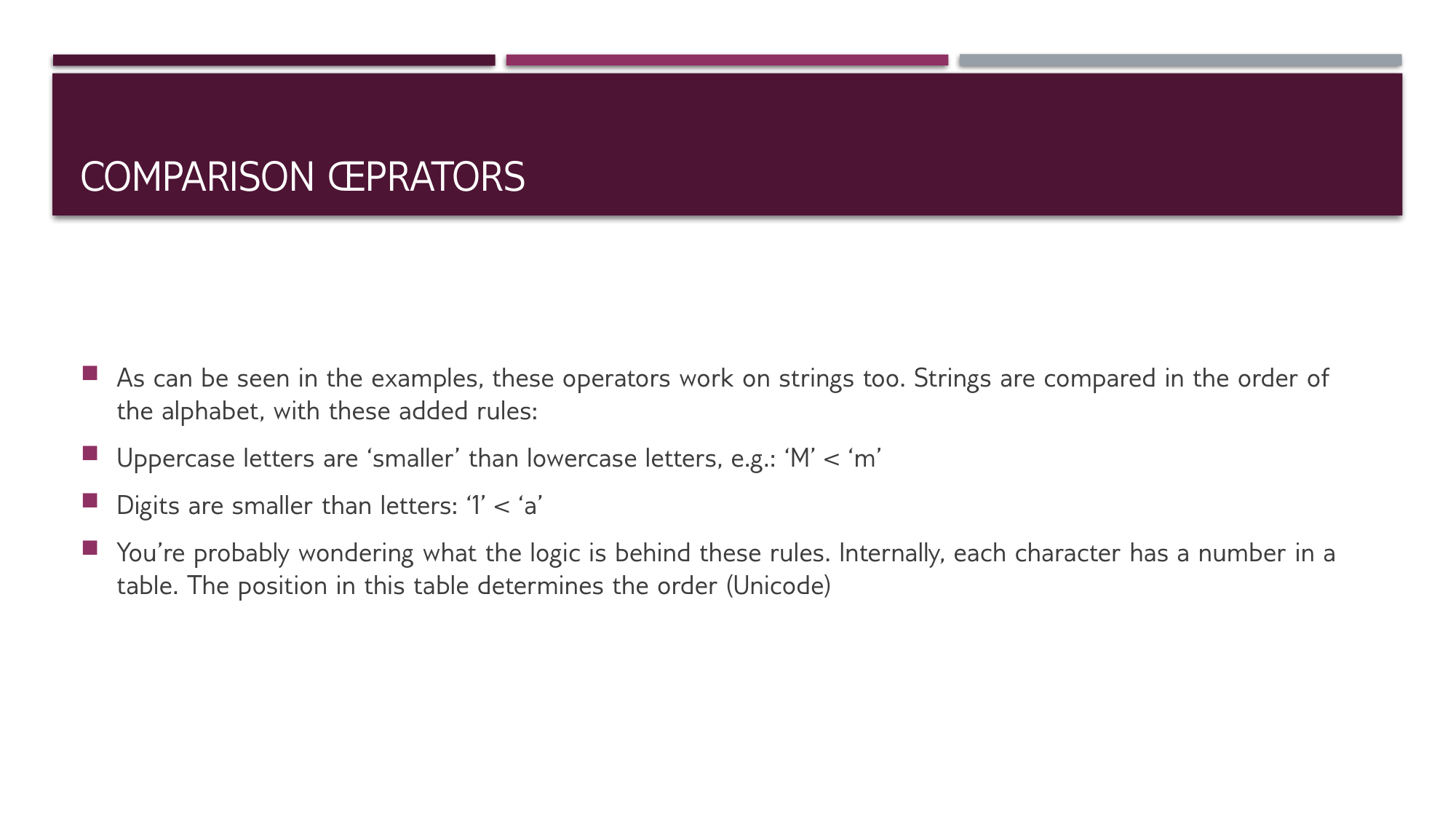

# Comparison oeprators
As can be seen in the examples, these operators work on strings too. Strings are compared in the order of the alphabet, with these added rules:
Uppercase letters are ‘smaller’ than lowercase letters, e.g.: ‘M’ < ‘m’
Digits are smaller than letters: ‘1’ < ‘a’
You’re probably wondering what the logic is behind these rules. Internally, each character has a number in a table. The position in this table determines the order (Unicode)